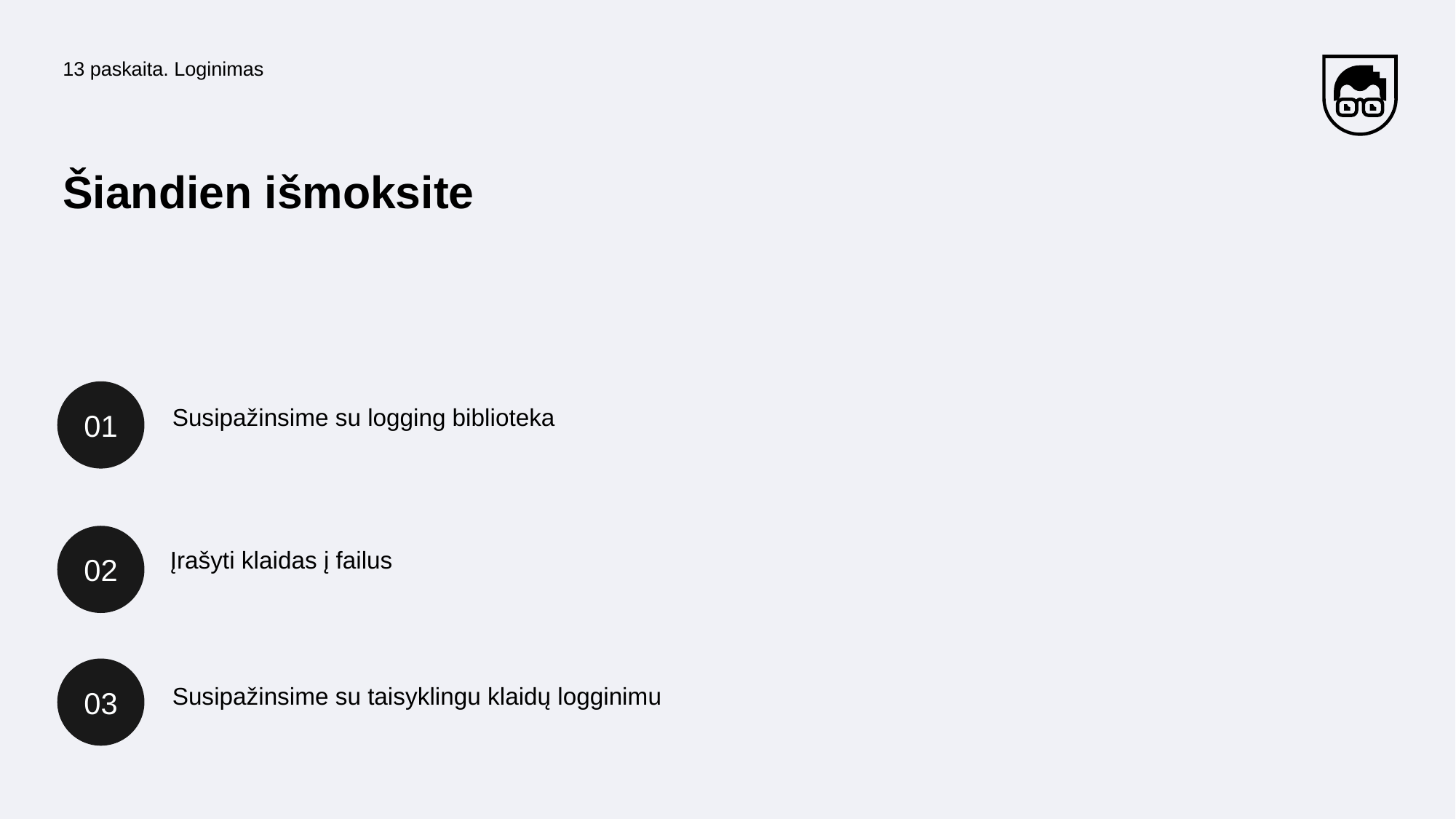

13 paskaita. Loginimas
Šiandien išmoksite

01
Susipažinsime su logging biblioteka

02
Įrašyti klaidas į failus

03
Susipažinsime su taisyklingu klaidų logginimu